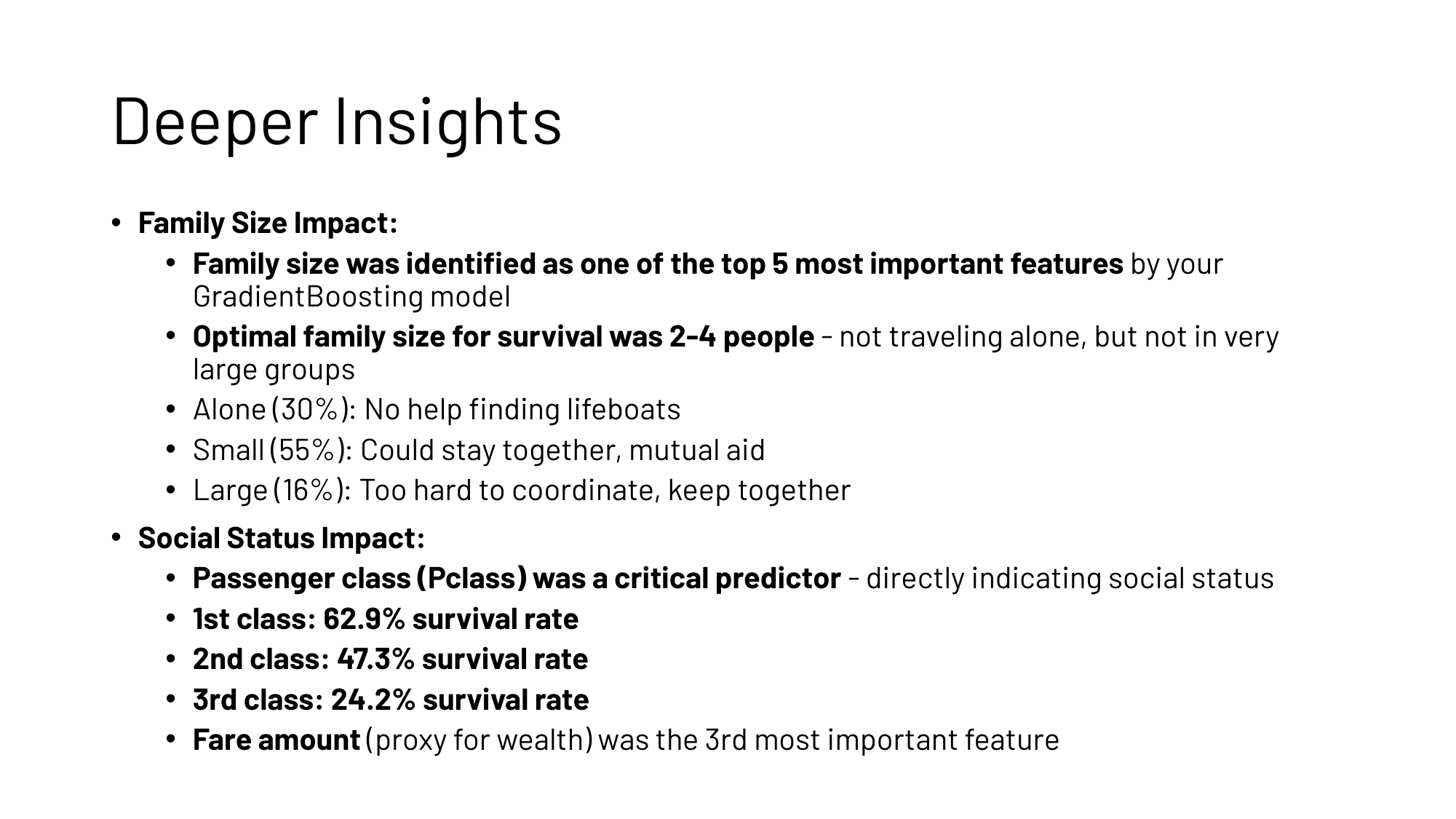

# Deeper Insights
Family Size Impact:
Family size was identified as one of the top 5 most important features by your GradientBoosting model
Optimal family size for survival was 2-4 people - not traveling alone, but not in very large groups
Alone (30%): No help finding lifeboats
Small (55%): Could stay together, mutual aid
Large (16%): Too hard to coordinate, keep together
Social Status Impact:
Passenger class (Pclass) was a critical predictor - directly indicating social status
1st class: 62.9% survival rate
2nd class: 47.3% survival rate
3rd class: 24.2% survival rate
Fare amount (proxy for wealth) was the 3rd most important feature